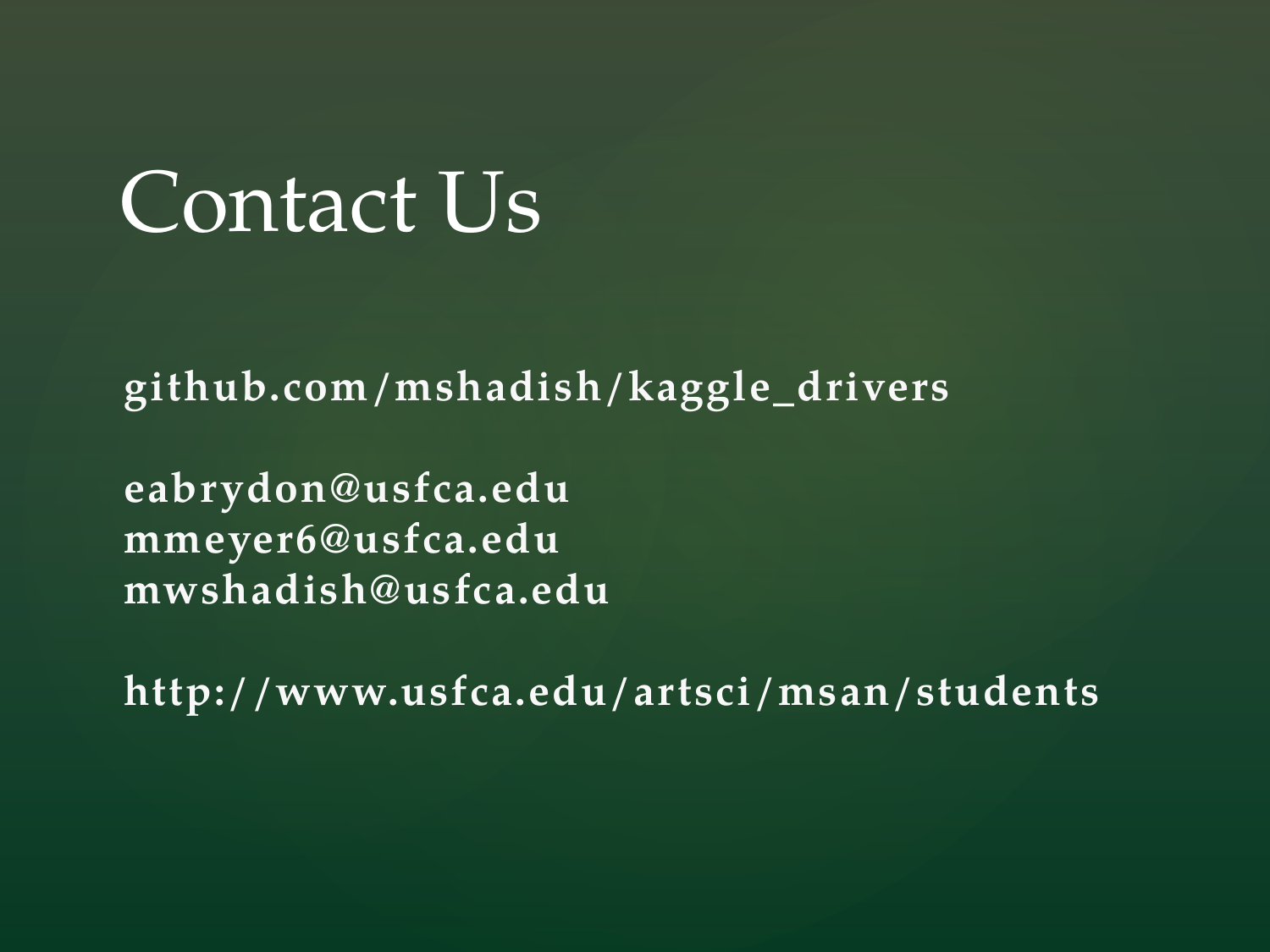

# Contact Us
github.com/mshadish/kaggle_drivers

eabrydon@usfca.edu
mmeyer6@usfca.edu
mwshadish@usfca.edu

http://www.usfca.edu/artsci/msan/students